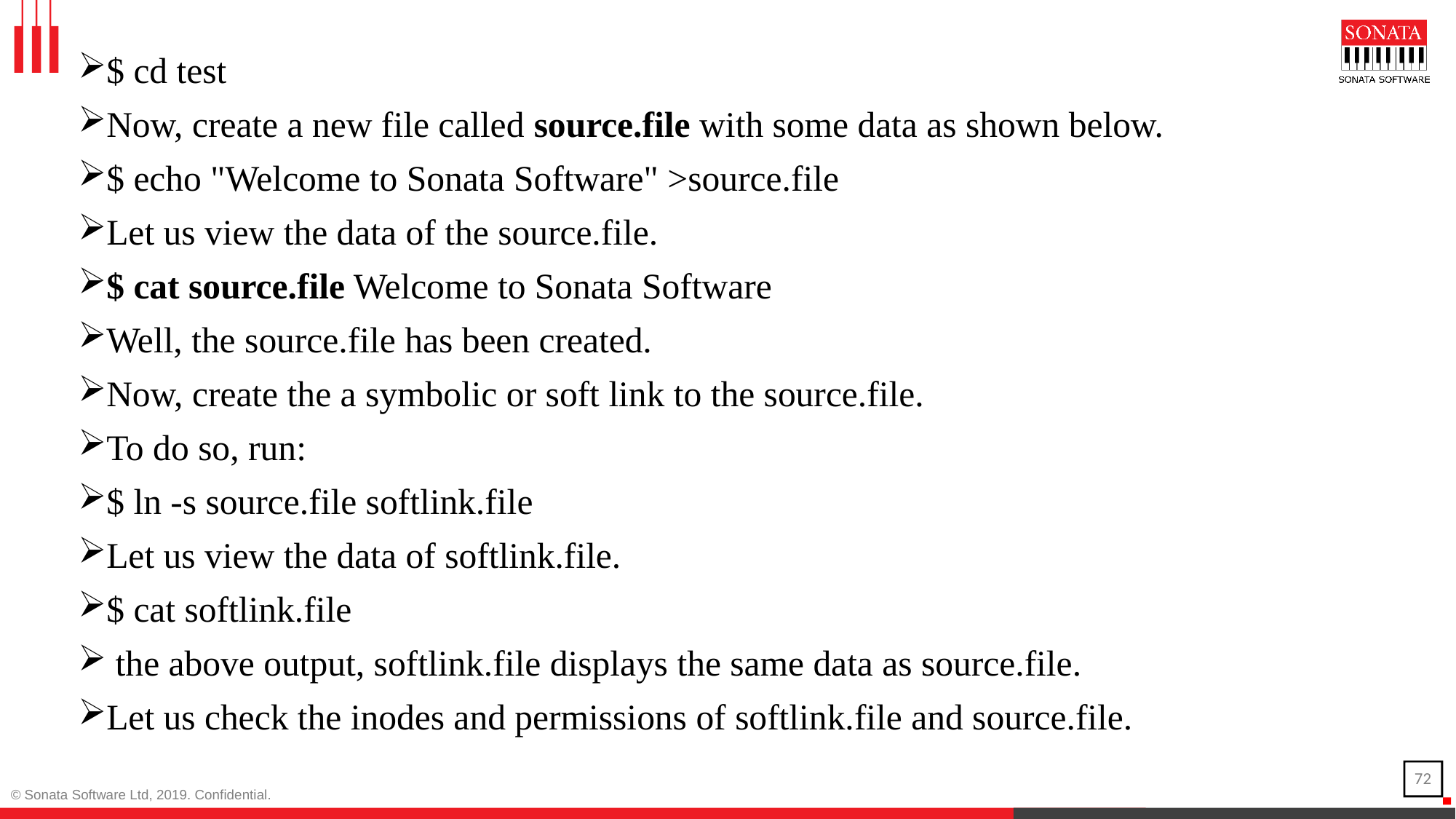

$ cd test
Now, create a new file called source.file with some data as shown below.
$ echo "Welcome to Sonata Software" >source.file
Let us view the data of the source.file.
$ cat source.file Welcome to Sonata Software
Well, the source.file has been created.
Now, create the a symbolic or soft link to the source.file.
To do so, run:
$ ln -s source.file softlink.file
Let us view the data of softlink.file.
$ cat softlink.file
 the above output, softlink.file displays the same data as source.file.
Let us check the inodes and permissions of softlink.file and source.file.